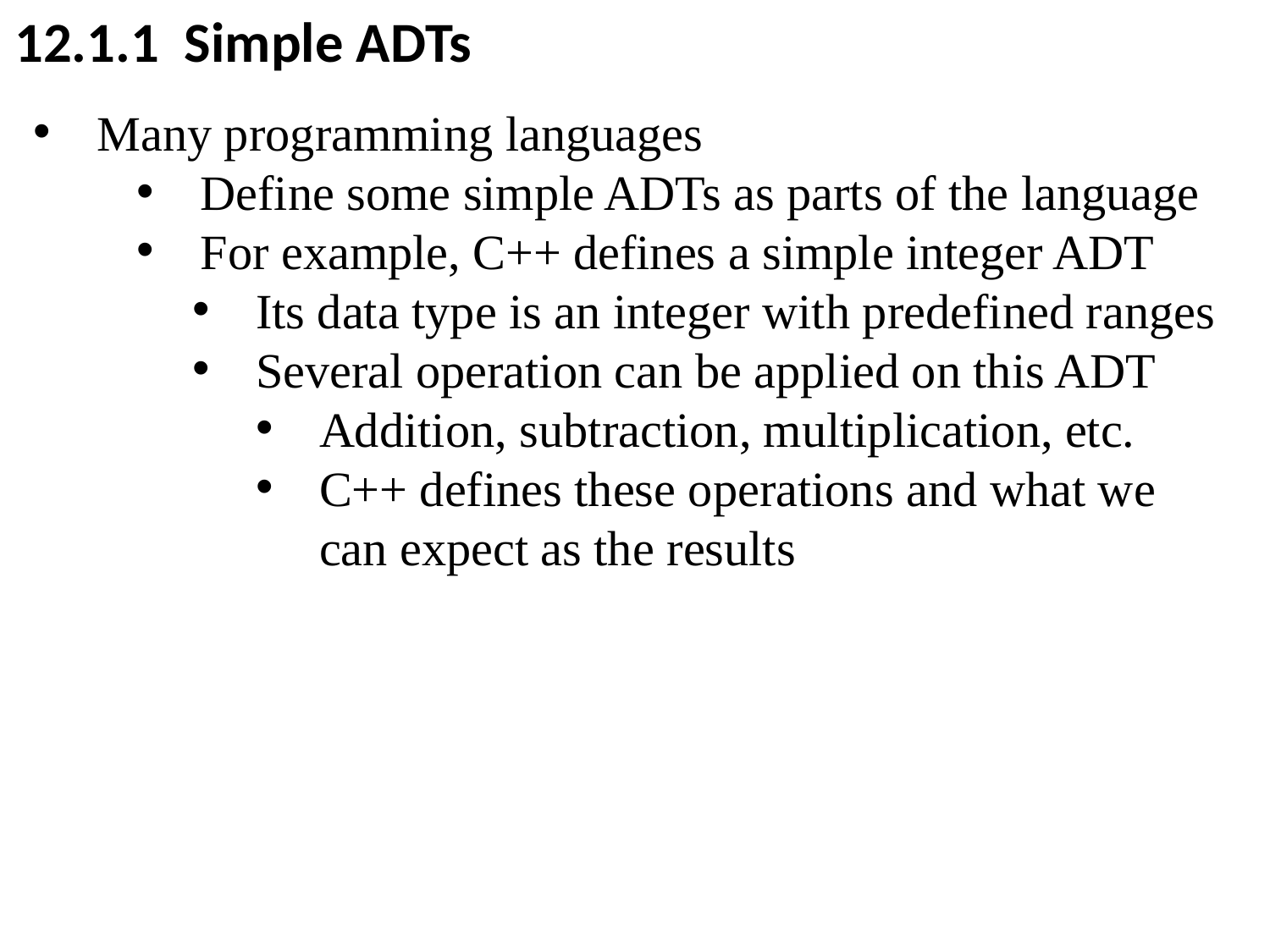

12.1.1  Simple ADTs
Many programming languages
Define some simple ADTs as parts of the language
For example, C++ defines a simple integer ADT
Its data type is an integer with predefined ranges
Several operation can be applied on this ADT
Addition, subtraction, multiplication, etc.
C++ defines these operations and what we can expect as the results